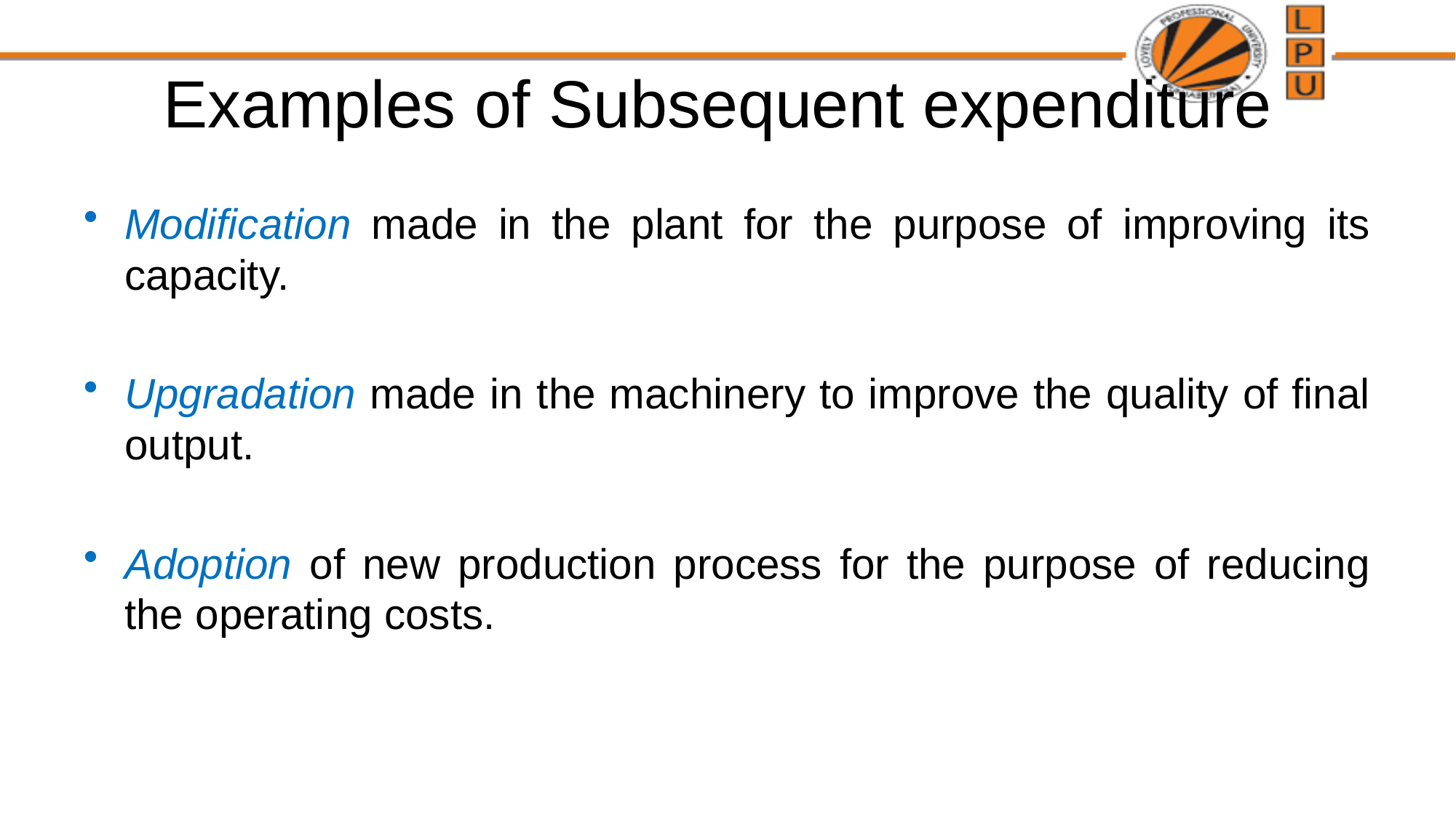

# Examples of Subsequent expenditure
Modification made in the plant for the purpose of improving its capacity.

Upgradation made in the machinery to improve the quality of final output.

Adoption of new production process for the purpose of reducing the operating costs.